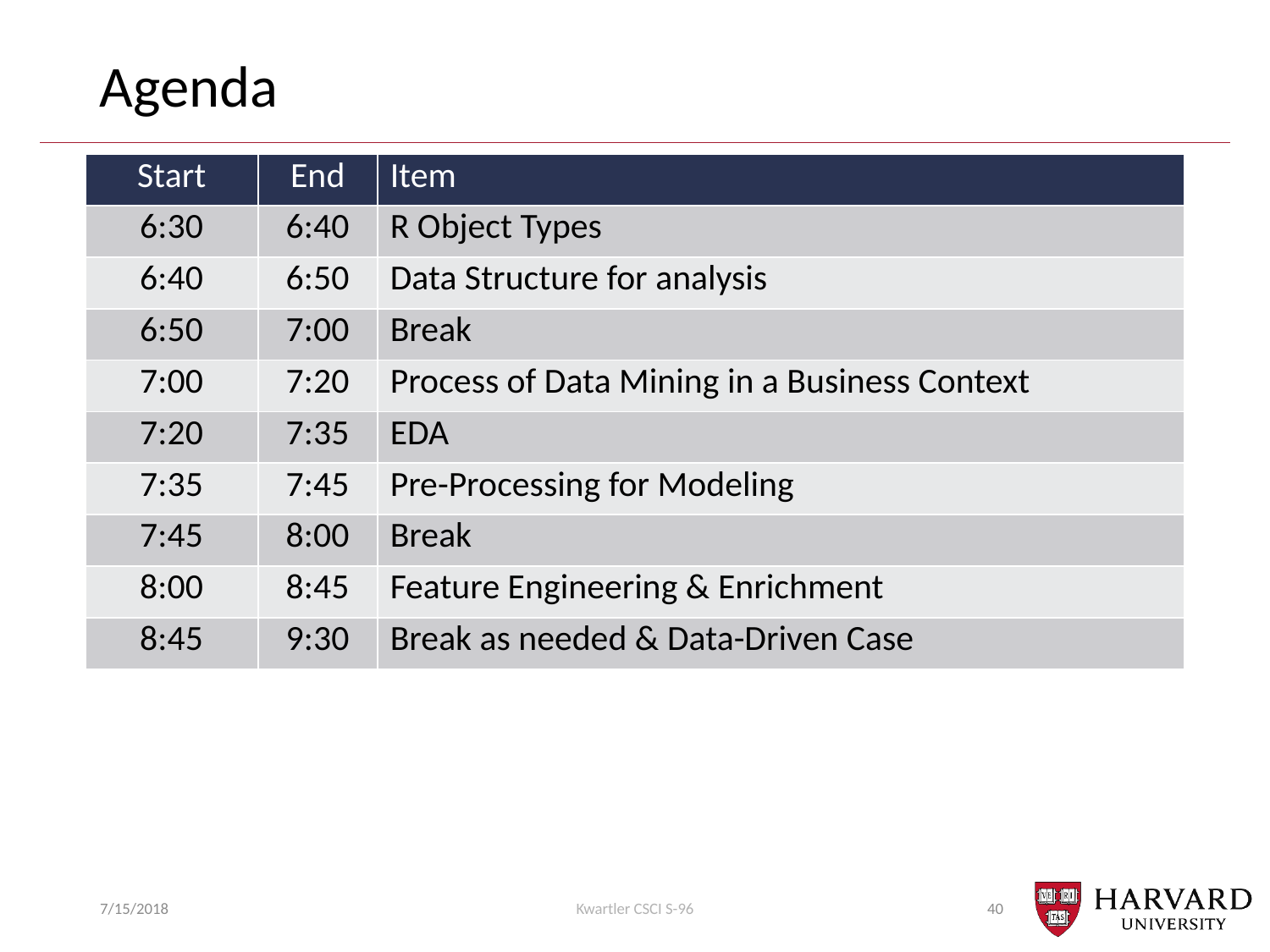

# Agenda
| Start | End | Item |
| --- | --- | --- |
| 6:30 | 6:40 | R Object Types |
| 6:40 | 6:50 | Data Structure for analysis |
| 6:50 | 7:00 | Break |
| 7:00 | 7:20 | Process of Data Mining in a Business Context |
| 7:20 | 7:35 | EDA |
| 7:35 | 7:45 | Pre-Processing for Modeling |
| 7:45 | 8:00 | Break |
| 8:00 | 8:45 | Feature Engineering & Enrichment |
| 8:45 | 9:30 | Break as needed & Data-Driven Case |
7/15/2018
Kwartler CSCI S-96
40